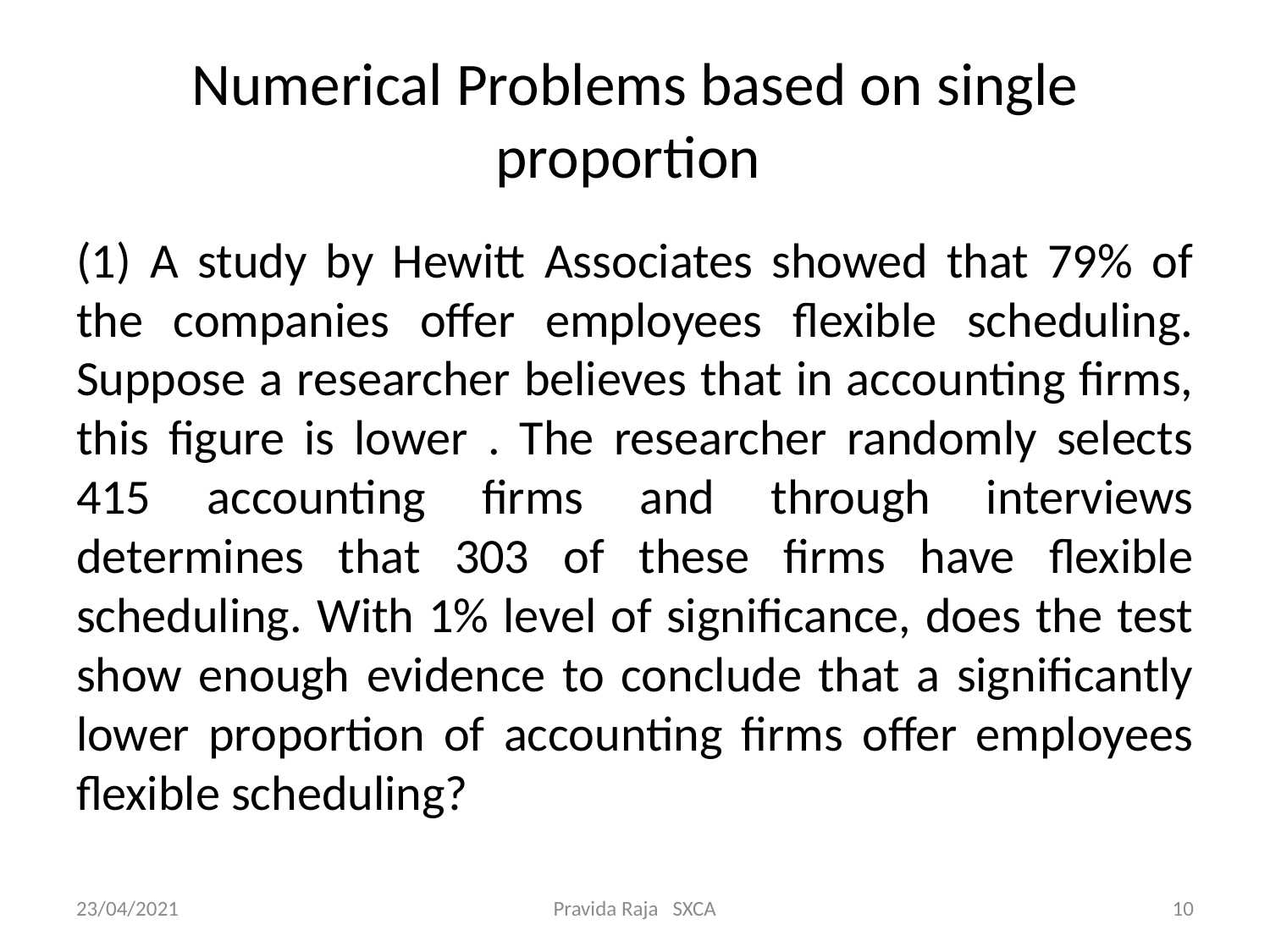

# Numerical Problems based on single proportion
(1) A study by Hewitt Associates showed that 79% of the companies offer employees flexible scheduling. Suppose a researcher believes that in accounting firms, this figure is lower . The researcher randomly selects 415 accounting firms and through interviews determines that 303 of these firms have flexible scheduling. With 1% level of significance, does the test show enough evidence to conclude that a significantly lower proportion of accounting firms offer employees flexible scheduling?
23/04/2021
Pravida Raja   SXCA
10